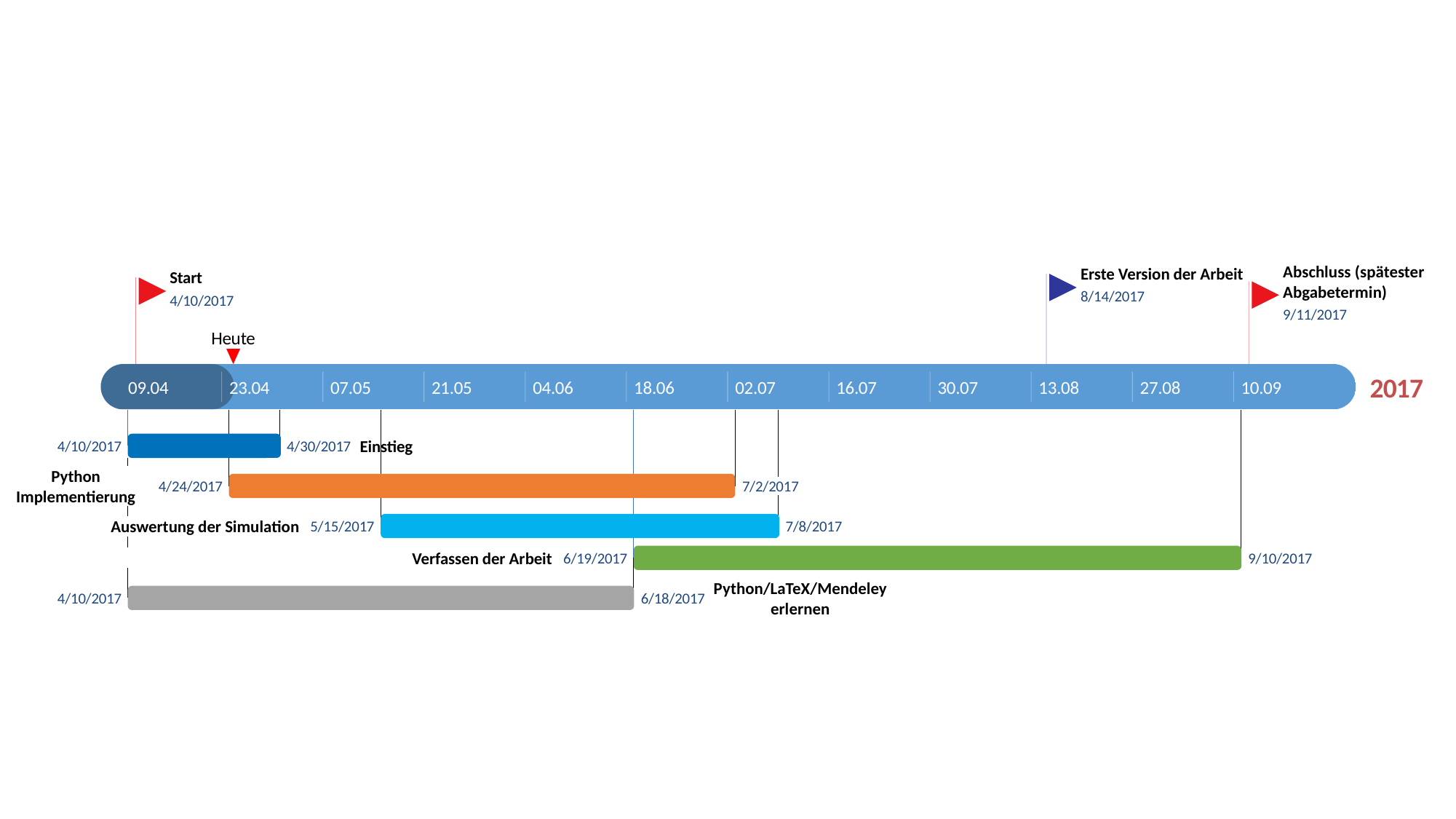

Abschluss (spätester Abgabetermin)
Erste Version der Arbeit
Start

8/14/2017
4/10/2017
9/11/2017
Heute

2017
2017
09.04
23.04
07.05
21.05
04.06
18.06
02.07
16.07
30.07
13.08
27.08
10.09
21 tage

Einstieg
4/10/2017
4/30/2017

70 tage
Python Implementierung

4/24/2017
7/2/2017

55 tage

Auswertung der Simulation
5/15/2017
7/8/2017

84 tage

Verfassen der Arbeit
6/19/2017
9/10/2017

70 tage
Python/LaTeX/Mendeley erlernen

4/10/2017
6/18/2017